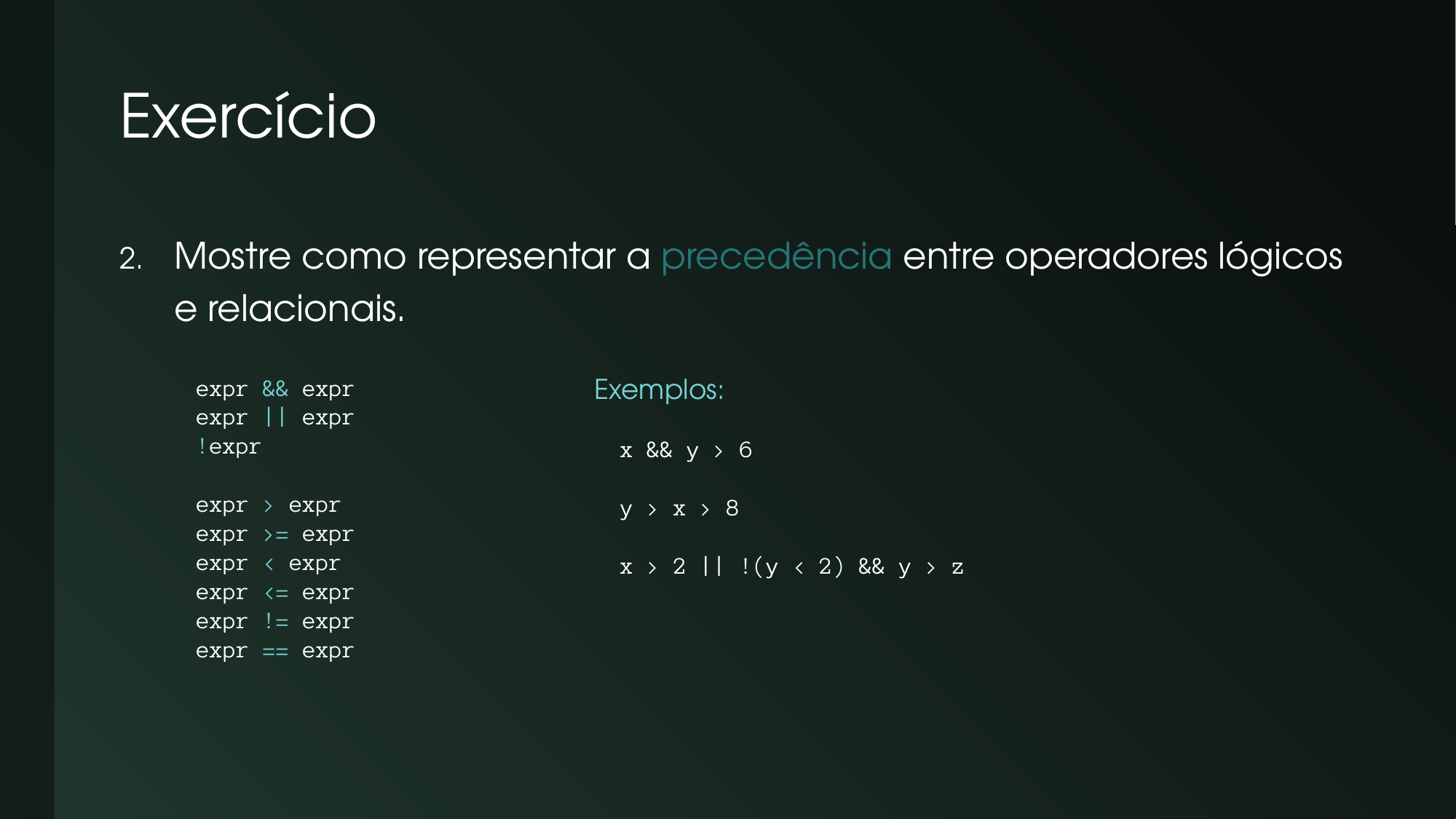

# Exercício
Mostre como representar a precedência entre operadores lógicos e relacionais.
expr && expr
expr || expr
!expr

expr > expr
expr >= expr
expr < expr
expr <= expr
expr != expr
expr == expr
Exemplos:

  x && y > 6

  y > x > 8

  x > 2 || !(y < 2) && y > z